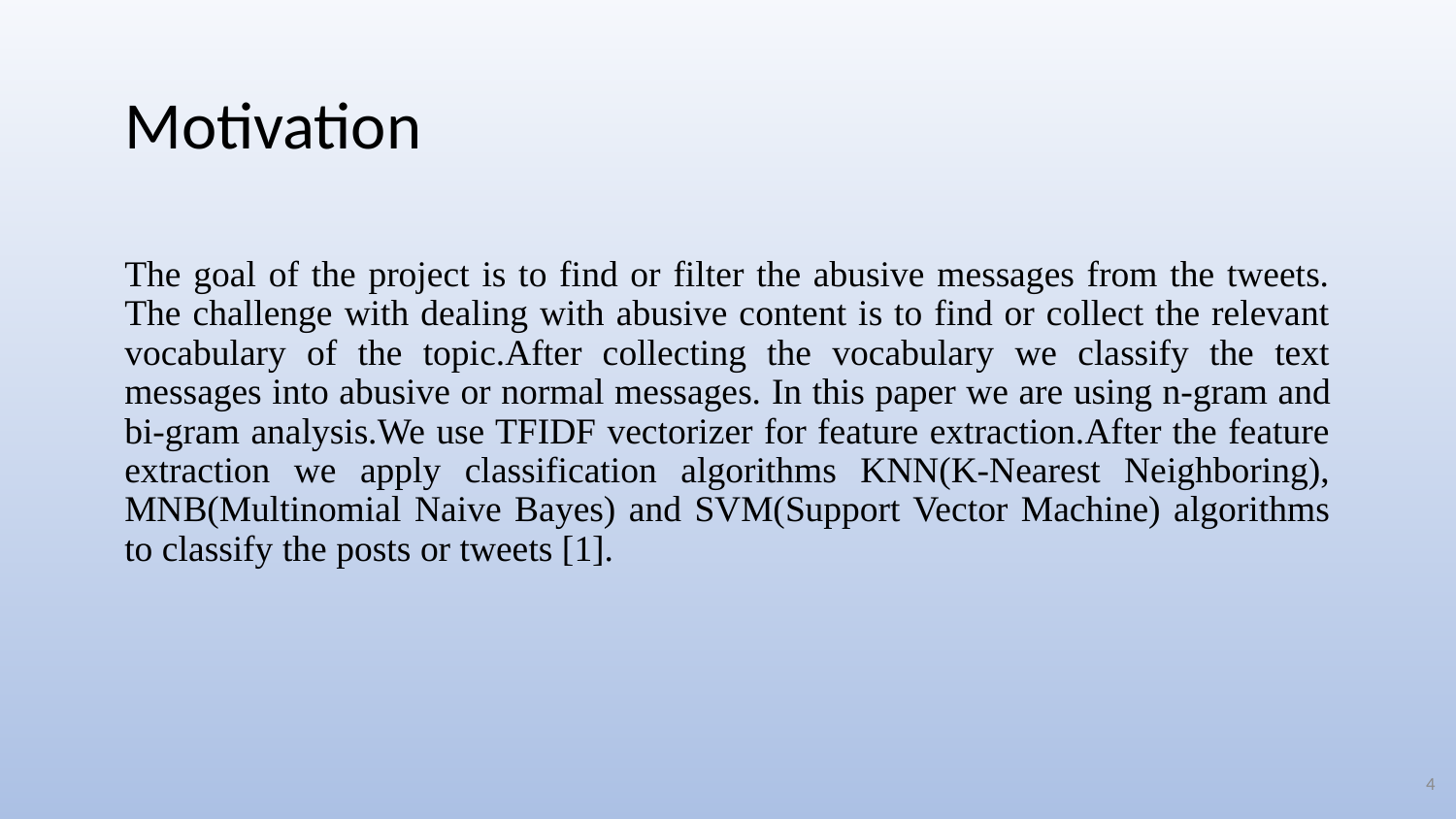

# Motivation
The goal of the project is to find or filter the abusive messages from the tweets. The challenge with dealing with abusive content is to find or collect the relevant vocabulary of the topic.After collecting the vocabulary we classify the text messages into abusive or normal messages. In this paper we are using n-gram and bi-gram analysis.We use TFIDF vectorizer for feature extraction.After the feature extraction we apply classification algorithms KNN(K-Nearest Neighboring), MNB(Multinomial Naive Bayes) and SVM(Support Vector Machine) algorithms to classify the posts or tweets [1].

4